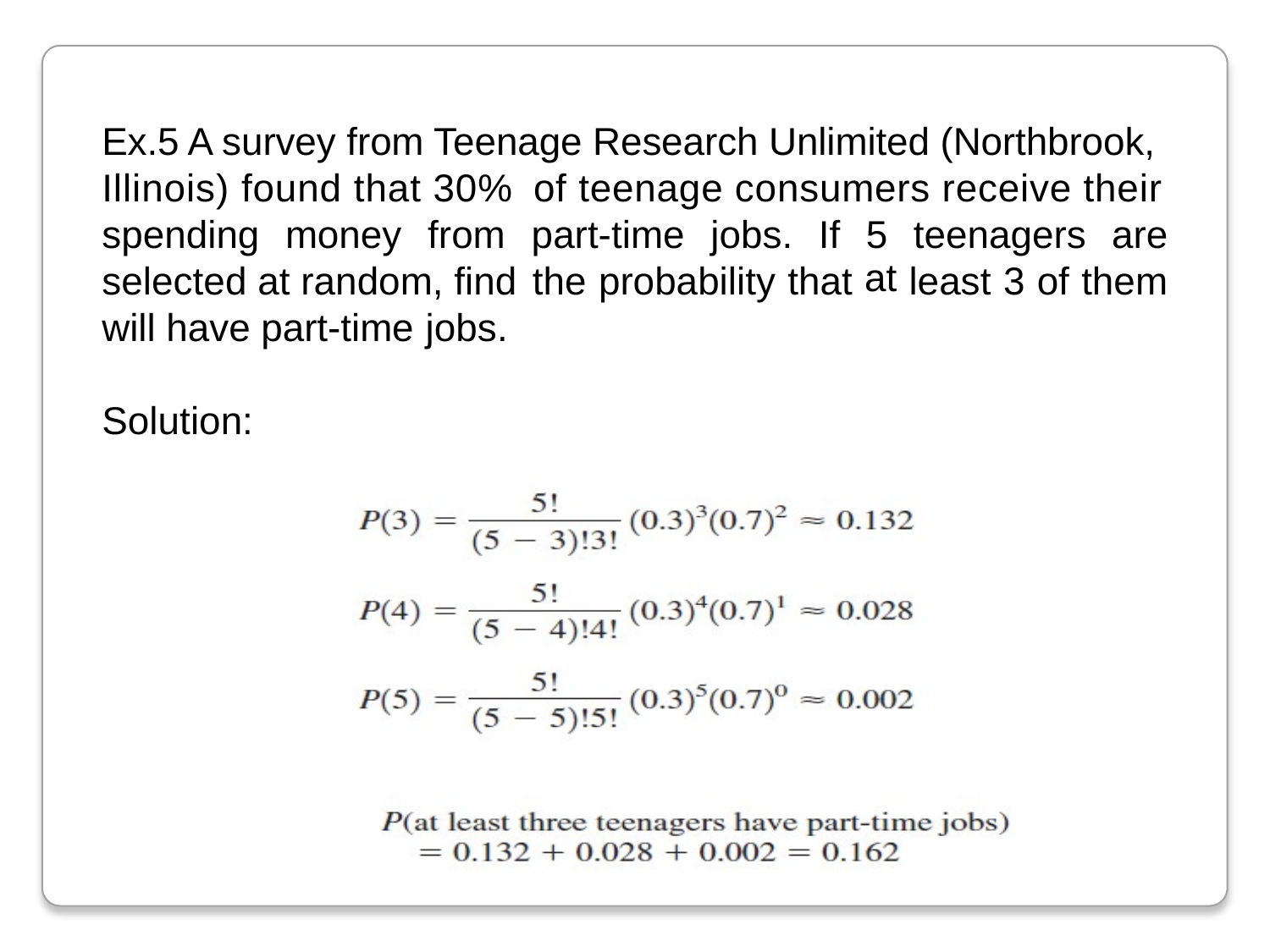

Ex.5 A survey from Teenage Research Unlimited (Northbrook,
Illinois) found that 30%
of teenage consumers receive their
spending
money
from
part-time
jobs.
If
5
at
teenagers
are
selected at random, find
the
probability
that
least
3
of
them
will have part-time
jobs.
Solution: